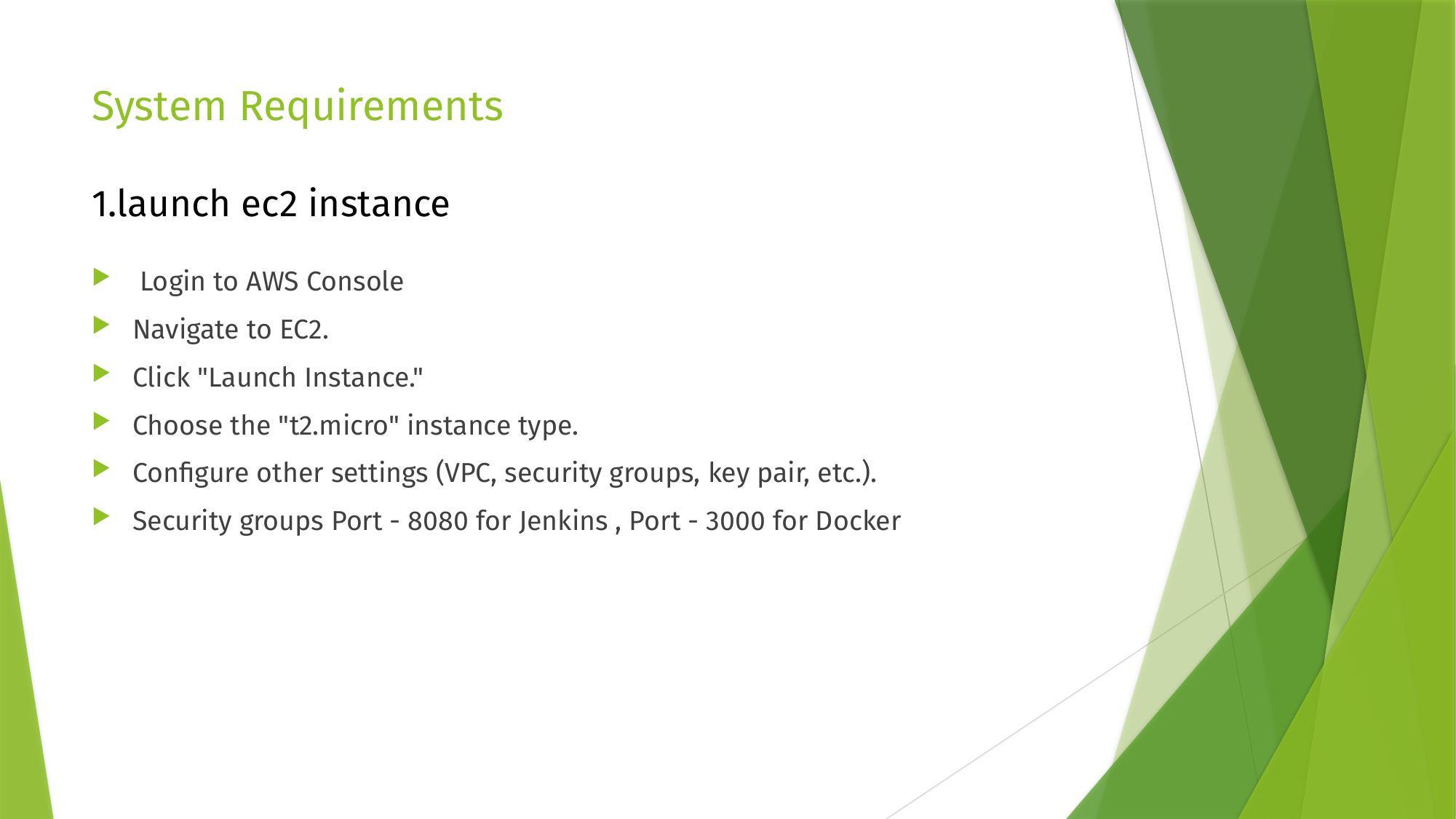

# System Requirements 1.launch ec2 instance
 Login to AWS Console
Navigate to EC2.
Click "Launch Instance."
Choose the "t2.micro" instance type.
Configure other settings (VPC, security groups, key pair, etc.).
Security groups Port - 8080 for Jenkins , Port - 3000 for Docker